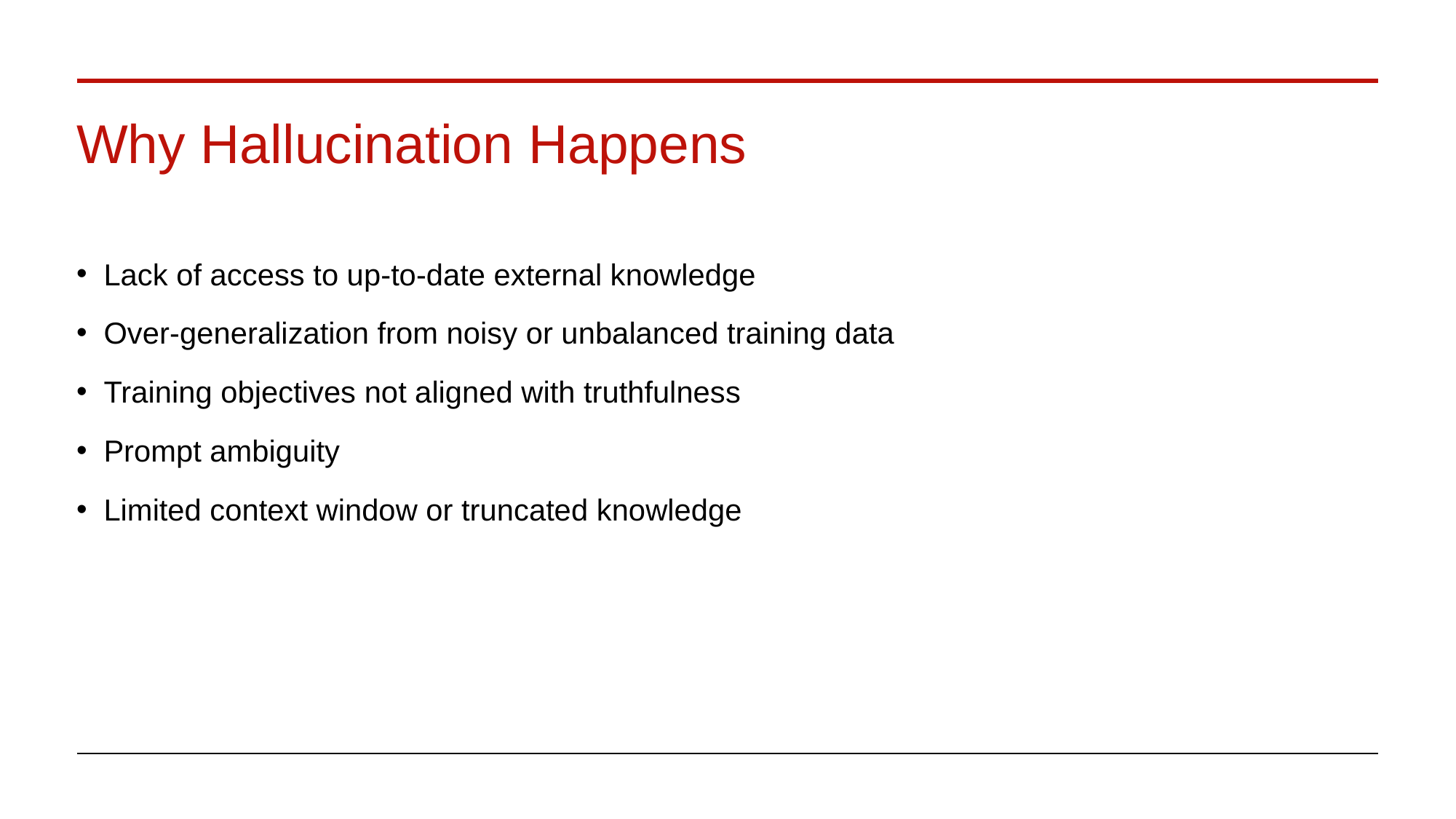

# Why Hallucination Happens
Lack of access to up-to-date external knowledge
Over-generalization from noisy or unbalanced training data
Training objectives not aligned with truthfulness
Prompt ambiguity
Limited context window or truncated knowledge